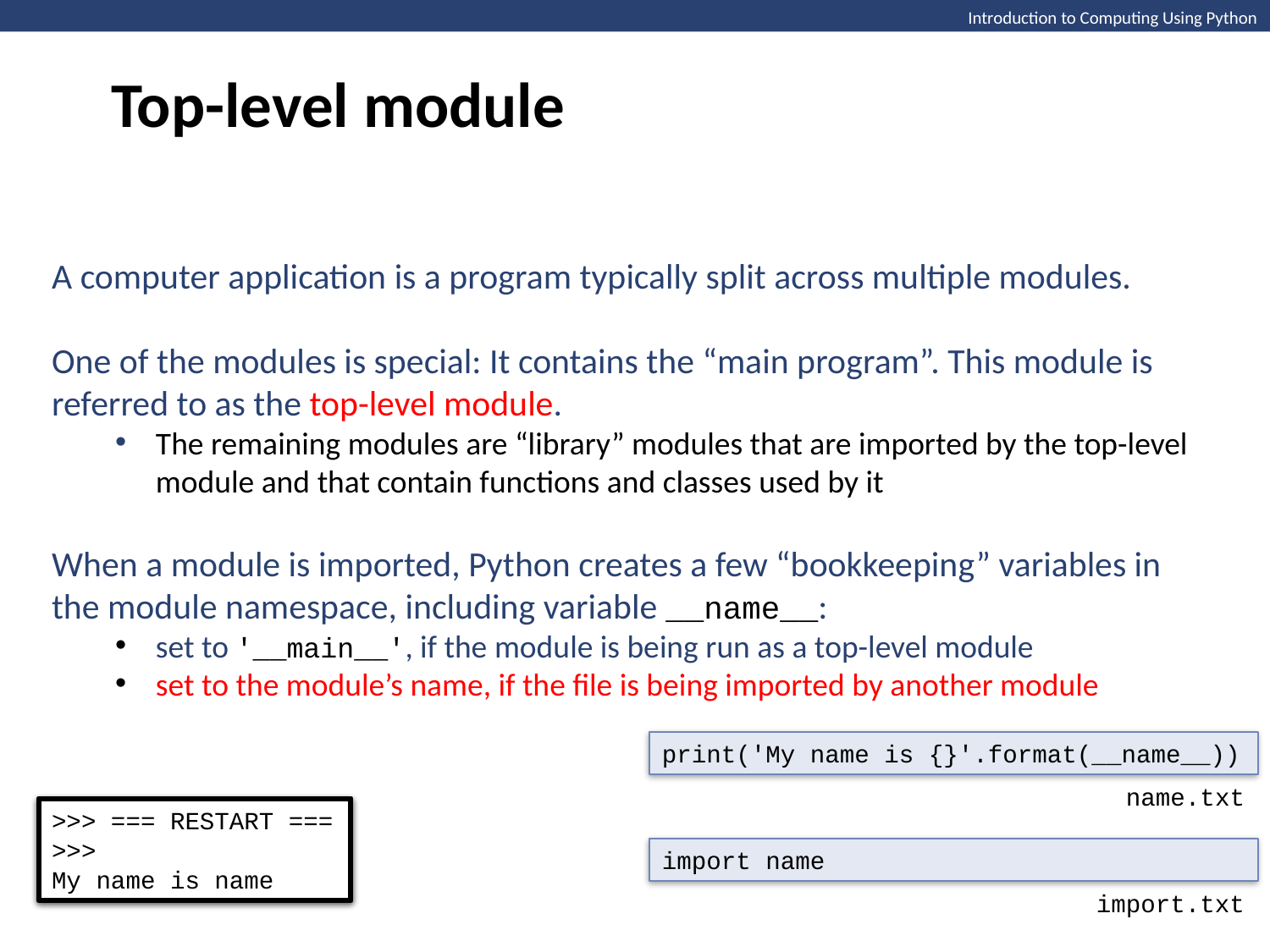

Top-level module
Introduction to Computing Using Python
A computer application is a program typically split across multiple modules.

One of the modules is special: It contains the “main program”. This module is referred to as the top-level module.
The remaining modules are “library” modules that are imported by the top-level module and that contain functions and classes used by it

When a module is imported, Python creates a few “bookkeeping” variables in the module namespace, including variable __name__:
set to '__main__', if the module is being run as a top-level module
set to the module’s name, if the file is being imported by another module
print('My name is {}'.format(__name__))
name.txt
>>> import name
My name is name

>>> === RESTART ===
>>>
My name is name
import name
import.txt